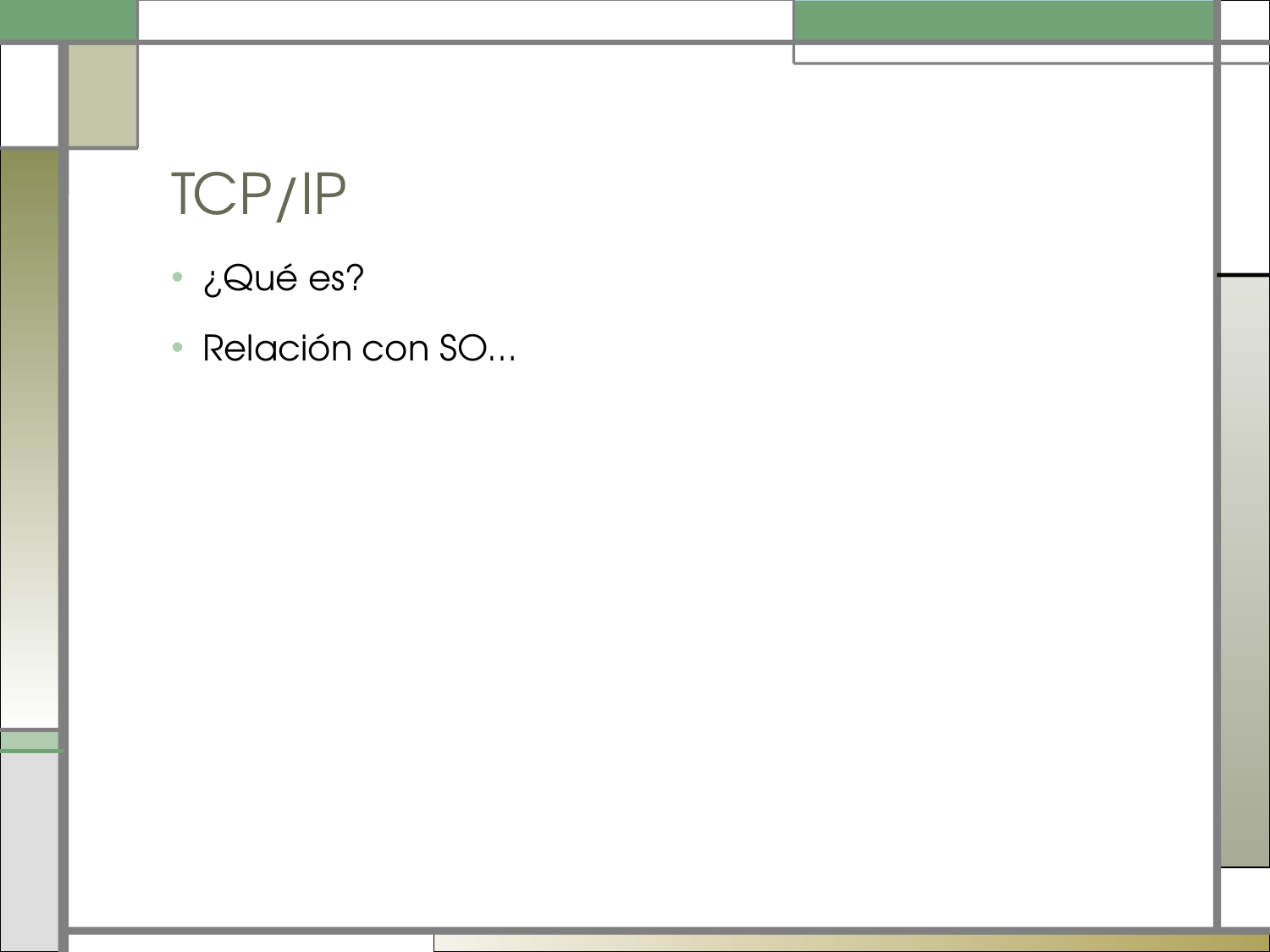

# TCP/IP
¿Qué es?
Relación con SO…